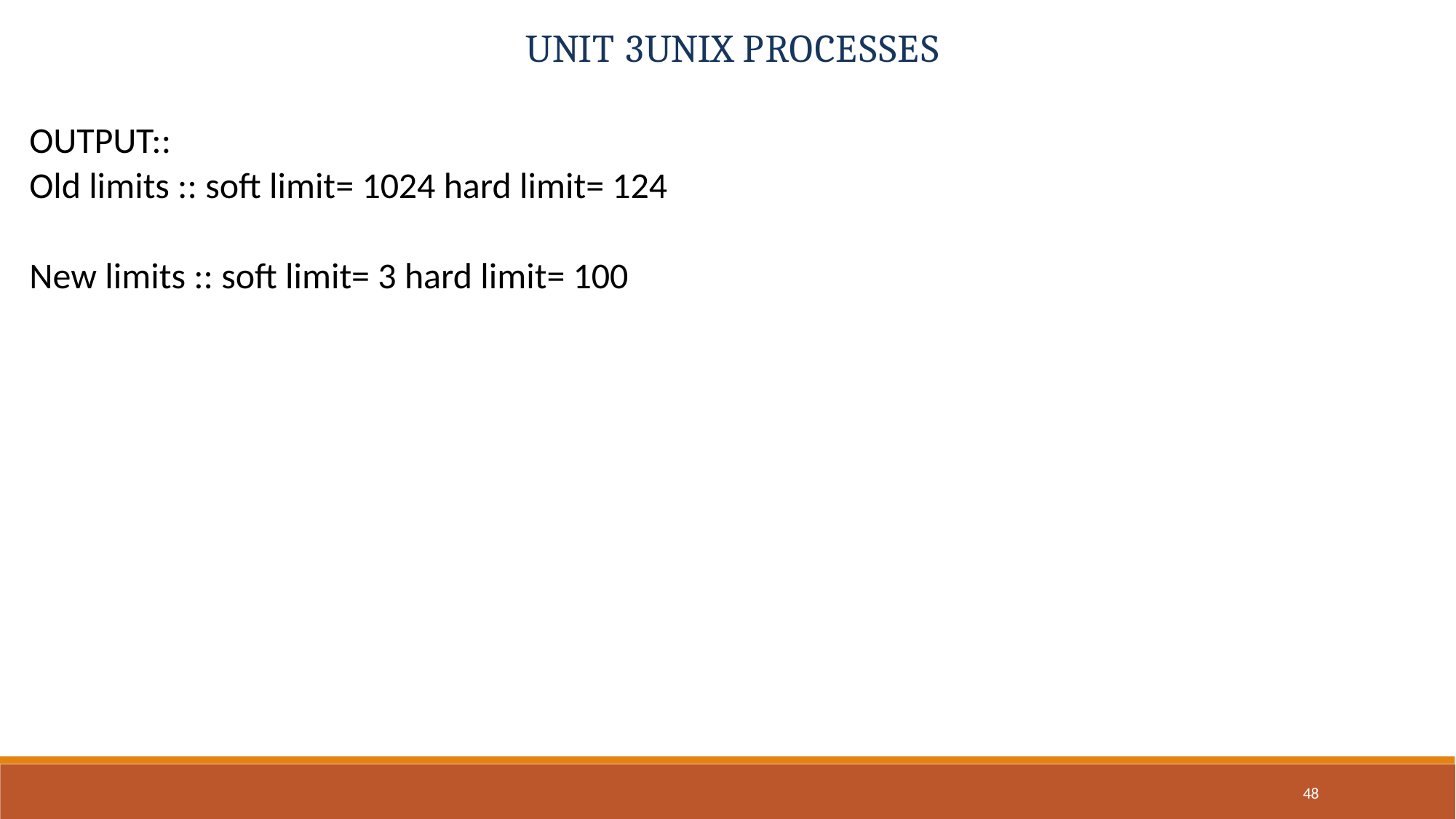

# UNIT 3UNIX PROCESSES
OUTPUT::
Old limits :: soft limit= 1024 hard limit= 124

New limits :: soft limit= 3 hard limit= 100

48